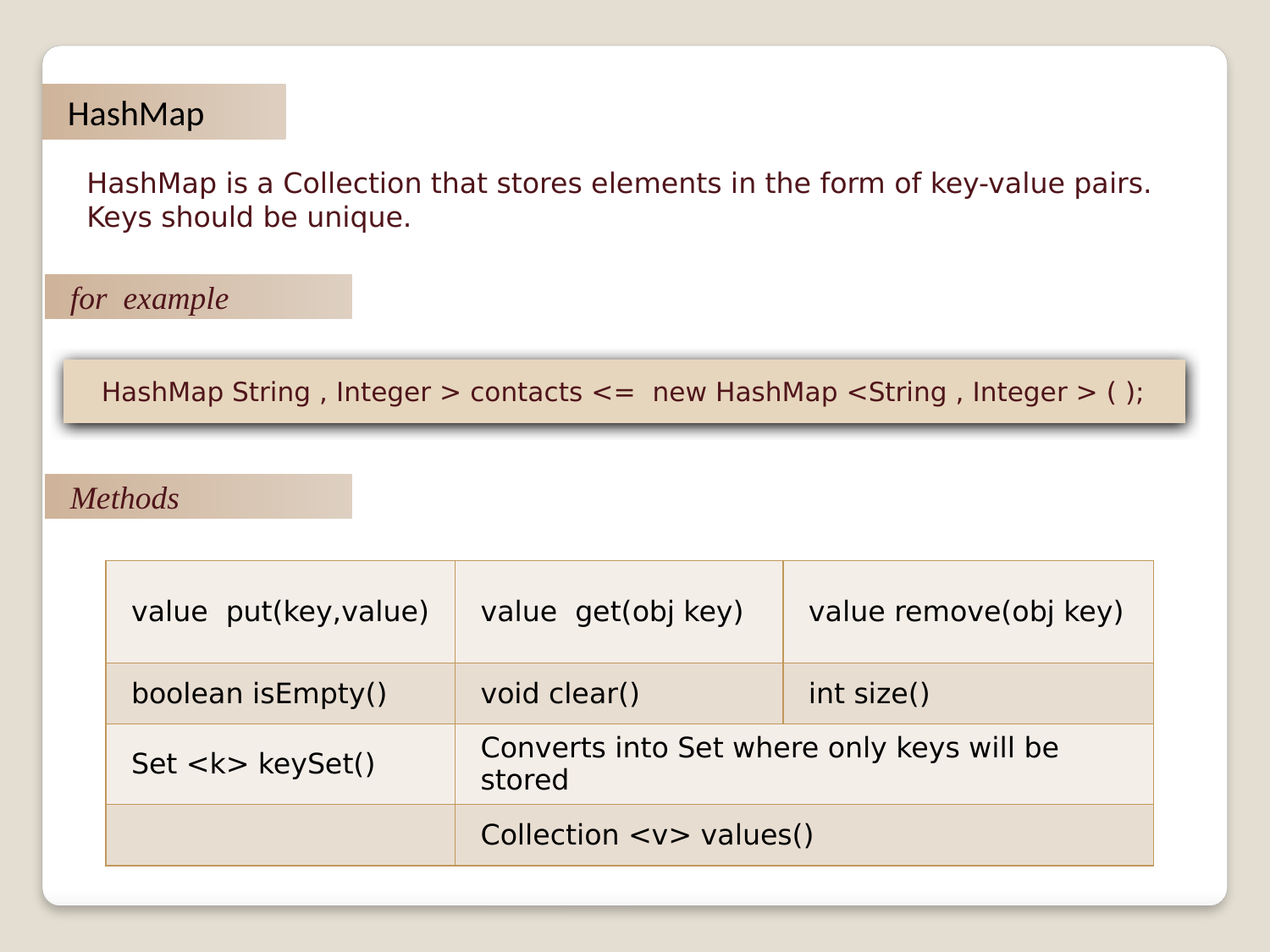

HashMap
HashMap is a Collection that stores elements in the form of key-value pairs.
Keys should be unique.
for  example
HashMap String , Integer > contacts <=  new HashMap <String , Integer > ( );
Methods
| value put(key,value) | value get(obj key) | value remove(obj key) |
| --- | --- | --- |
| boolean isEmpty() | void clear() | int size() |
| Set <k> keySet() | Converts into Set where only keys will be stored |  |
|  | Collection <v> values() |  |